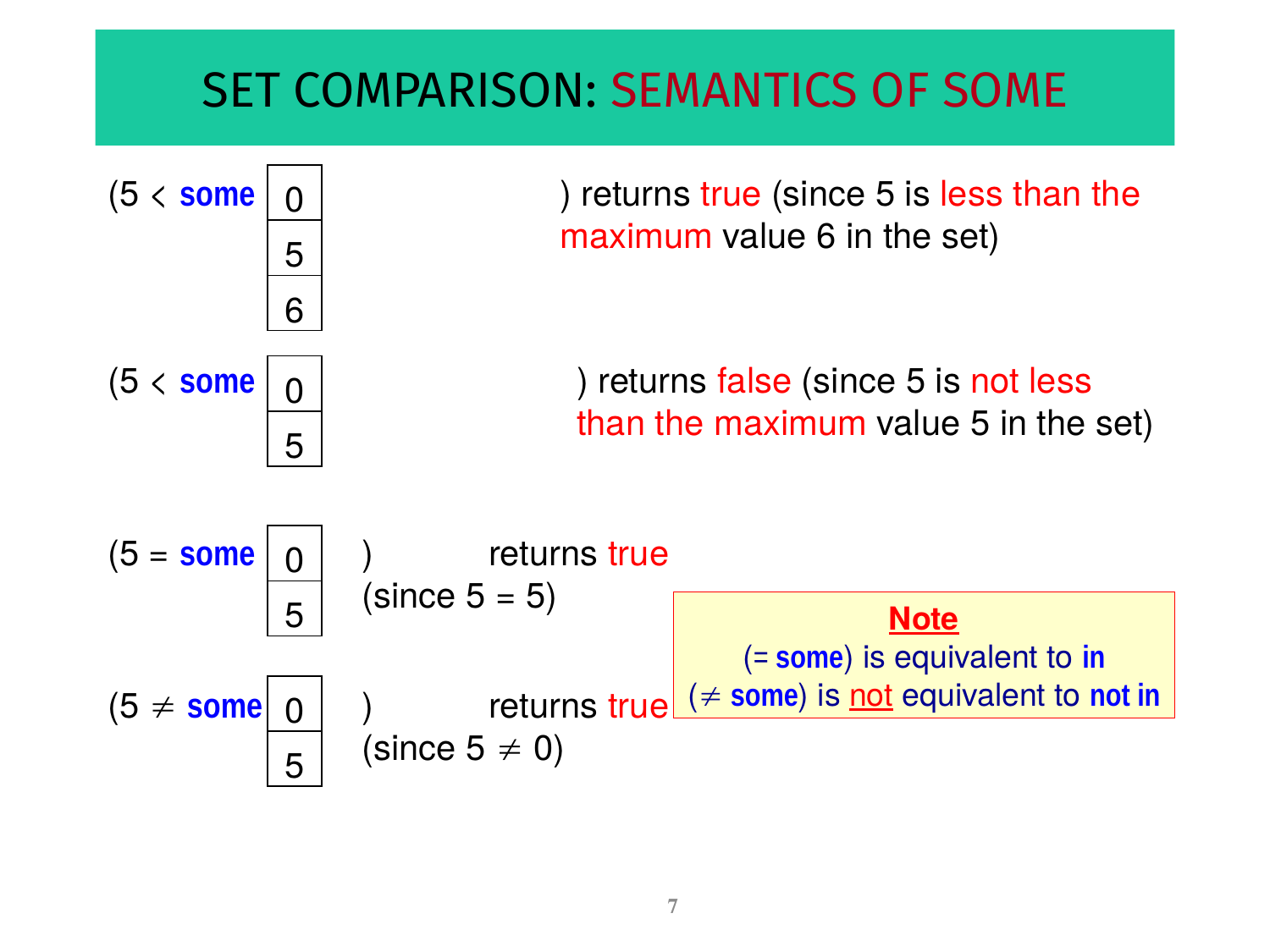

# SET COMPARISON: SEMANTICS OF SOME
(5 < some	) returns true (since 5 is less than the maximum value 6 in the set)
(5 < some	) returns false (since 5 is not less than the maximum value 5 in the set)
(5 = some	)	returns true
(since 5 = 5)
(5 ≠ some	)	returns true
(since 5 ≠ 0)
| 0 |
| --- |
| 5 |
| 6 |
| 0 |
| --- |
| 5 |
| 0 |
| --- |
| 5 |
Note
(= some) is equivalent to in
(≠ some) is not equivalent to not in
| 0 |
| --- |
| 5 |
7